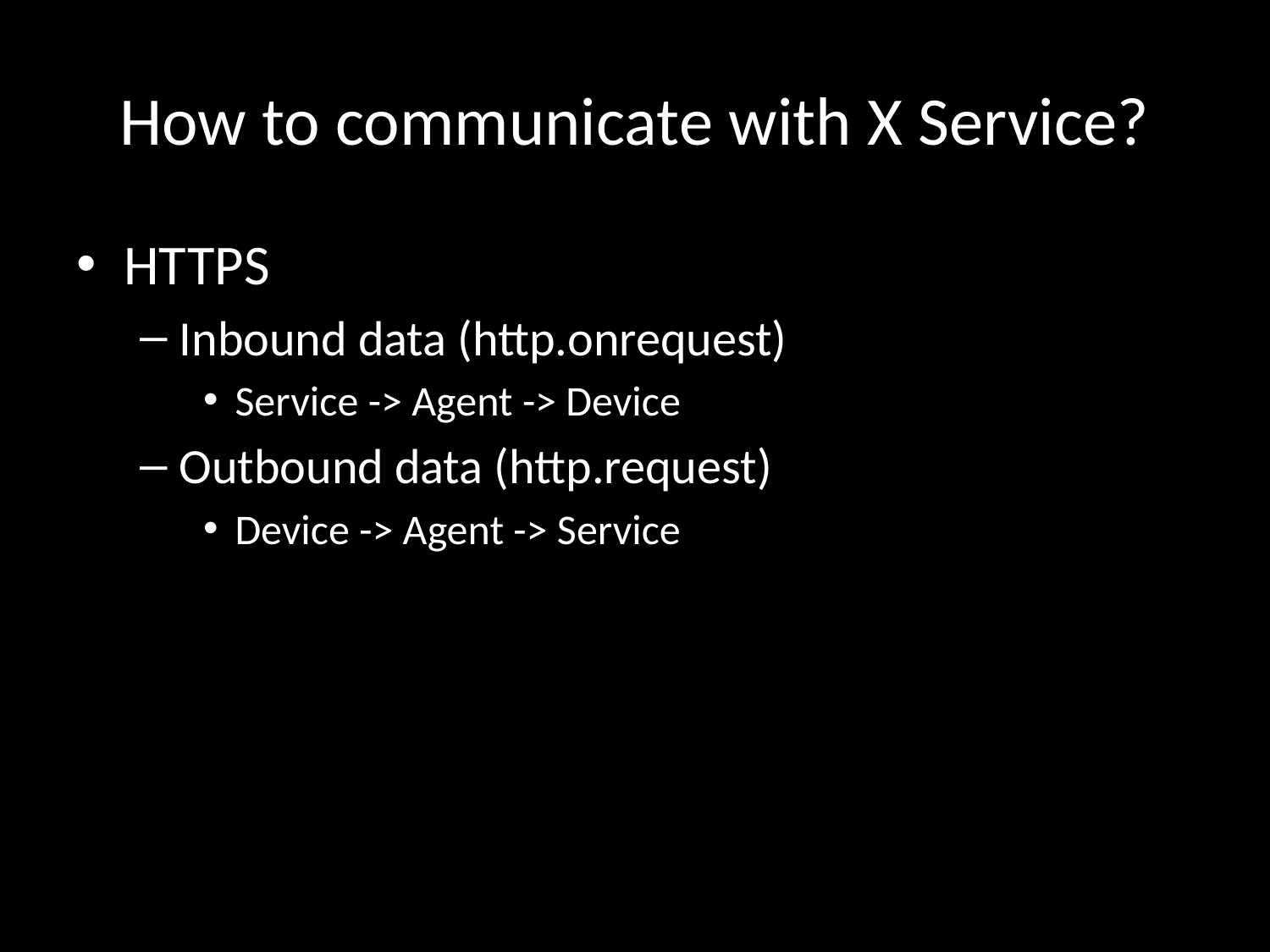

# How to communicate with X Service?
HTTPS
Inbound data (http.onrequest)
Service -> Agent -> Device
Outbound data (http.request)
Device -> Agent -> Service